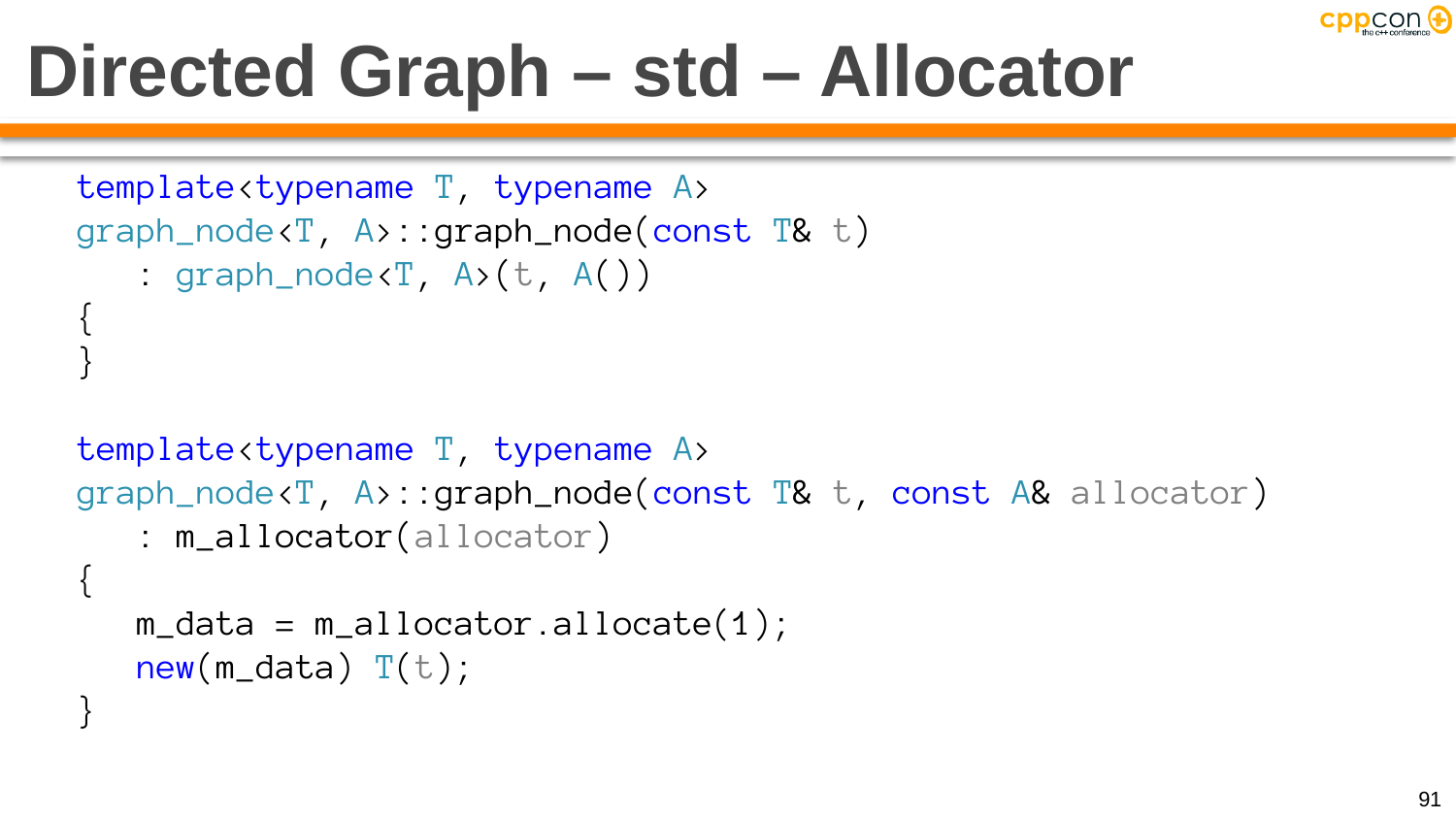

# Directed Graph – std – Allocator
template<typename T, typename A>
graph_node<T, A>::graph_node(const T& t)
   : graph_node<T, A>(t, A())
{
}

template<typename T, typename A>
graph_node<T, A>::graph_node(const T& t, const A& allocator)
   : m_allocator(allocator)
{
   m_data = m_allocator.allocate(1);
   new(m_data) T(t);
}